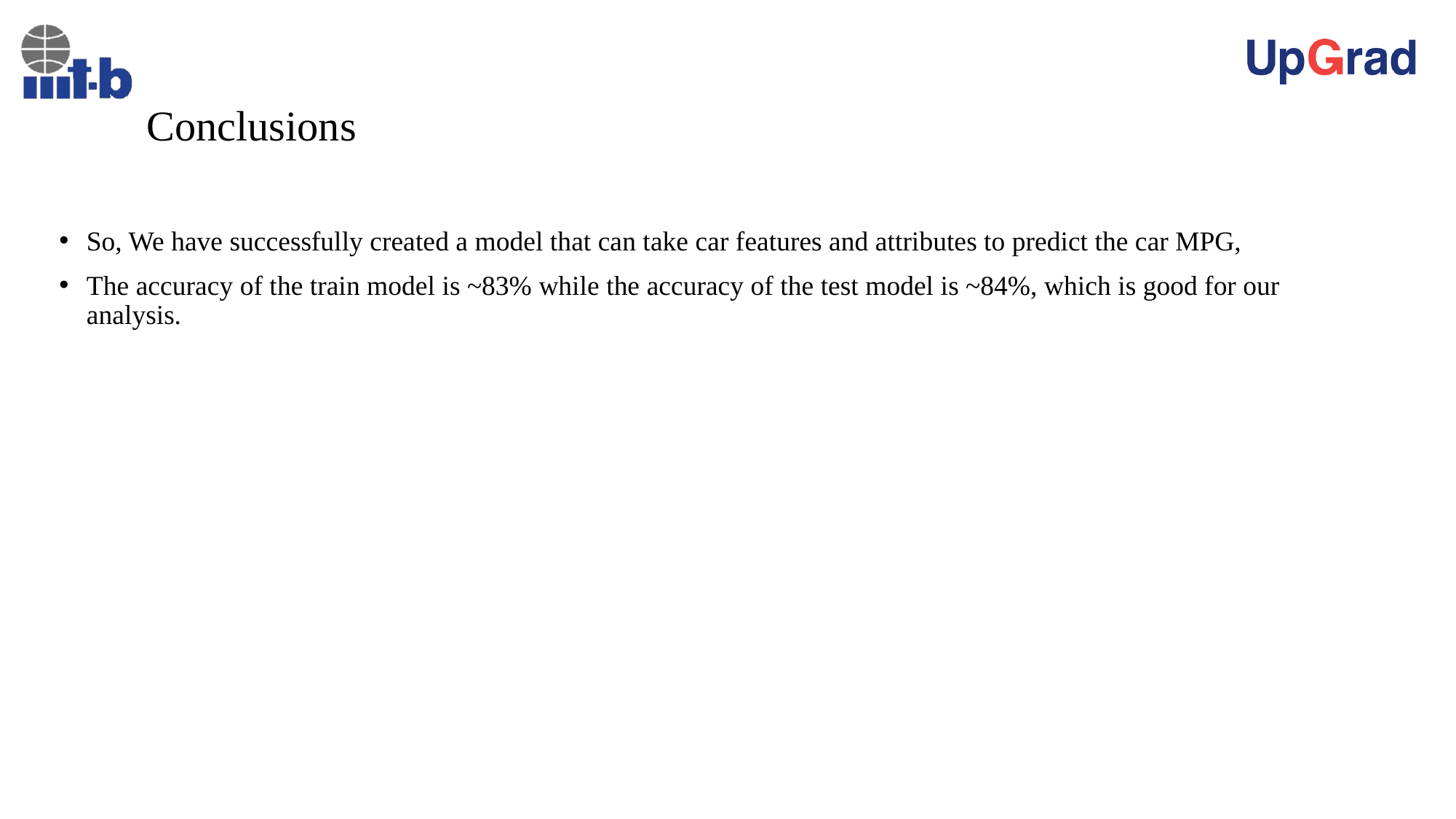

# Conclusions
So, We have successfully created a model that can take car features and attributes to predict the car MPG,
The accuracy of the train model is ~83% while the accuracy of the test model is ~84%, which is good for our analysis.